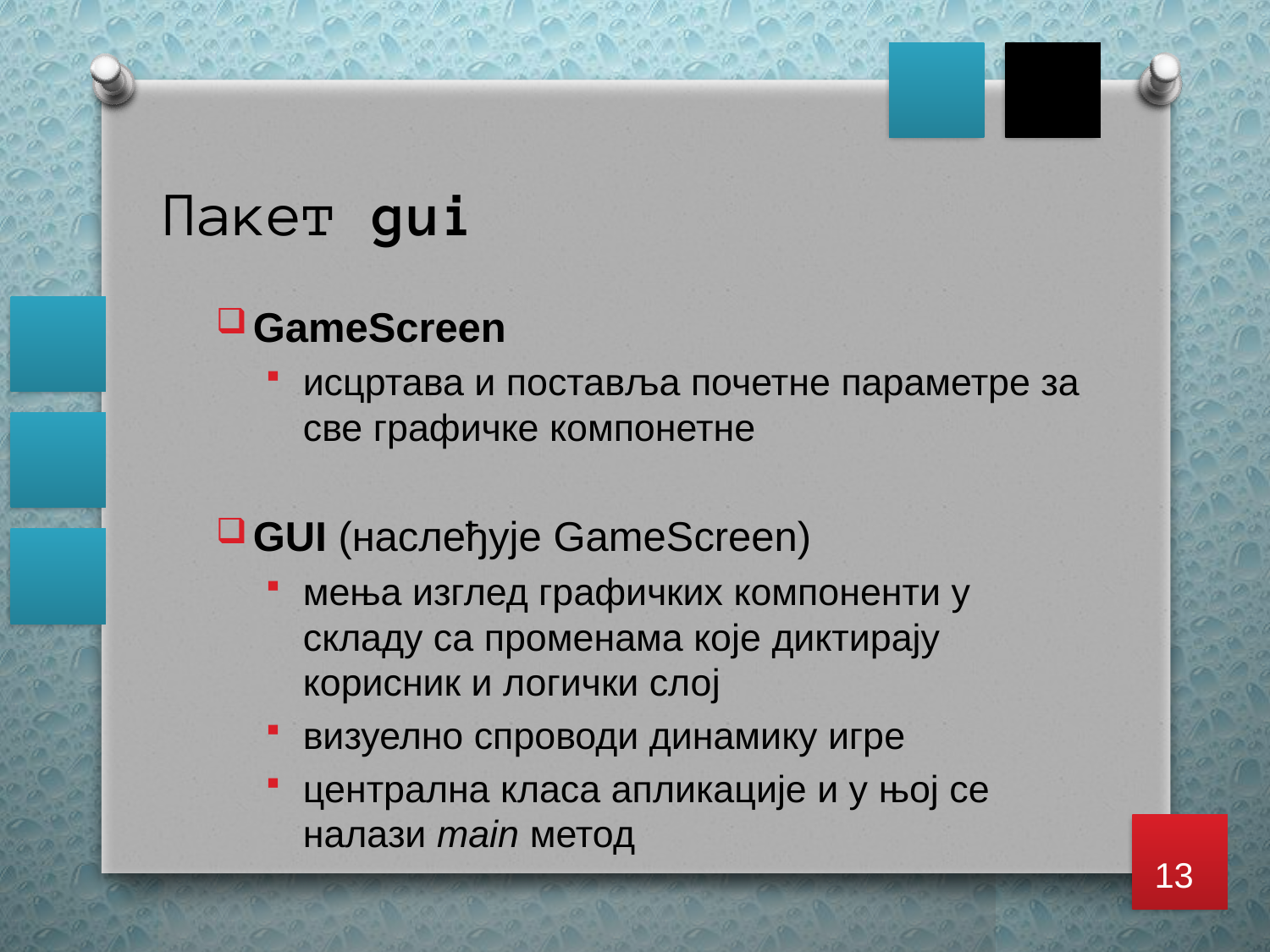

# Пакет gui
GameScreen
исцртава и поставља почетне параметре за све графичке компонетне

GUI (наслеђује GameScreen)
мења изглед графичких компоненти у складу са променама које диктирају корисник и логички слој
визуелно спроводи динамику игре
централна класа апликације и у њој се налази main метод

13